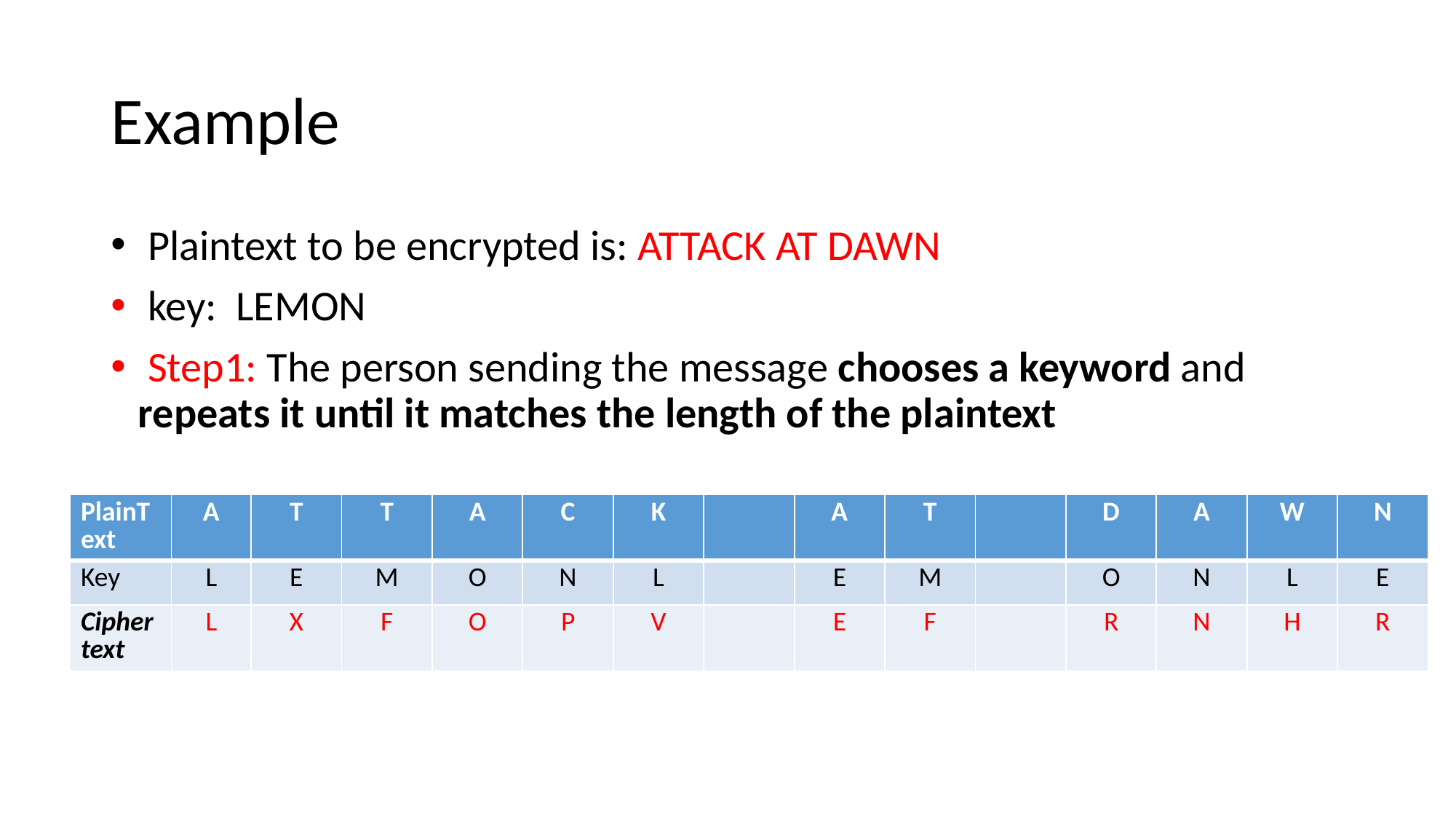

# Example
 Plaintext to be encrypted is: ATTACK AT DAWN
 key:  LEMON
 Step1: The person sending the message chooses a keyword and repeats it until it matches the length of the plaintext

| PlainText | A | T | T | A | C | K |  | A | T |  | D | A | W | N |
| --- | --- | --- | --- | --- | --- | --- | --- | --- | --- | --- | --- | --- | --- | --- |
| Key | L | E | M | O | N | L |  | E | M |  | O | N | L | E |
| Ciphertext | L | X | F | O | P | V |  | E | F |  | R | N | H | R |